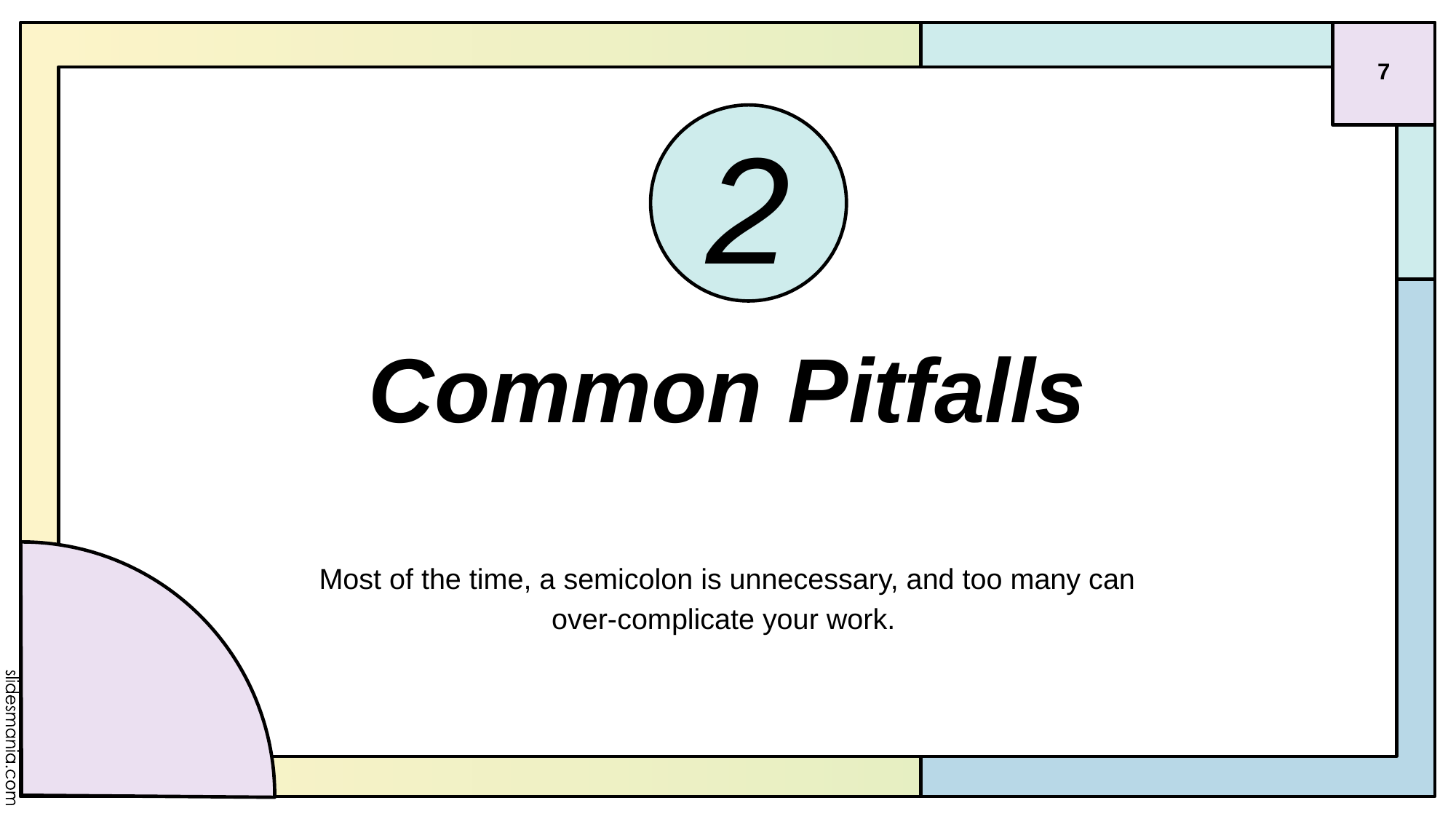

7
2
# Common Pitfalls
Most of the time, a semicolon is unnecessary, and too many can over-complicate your work.